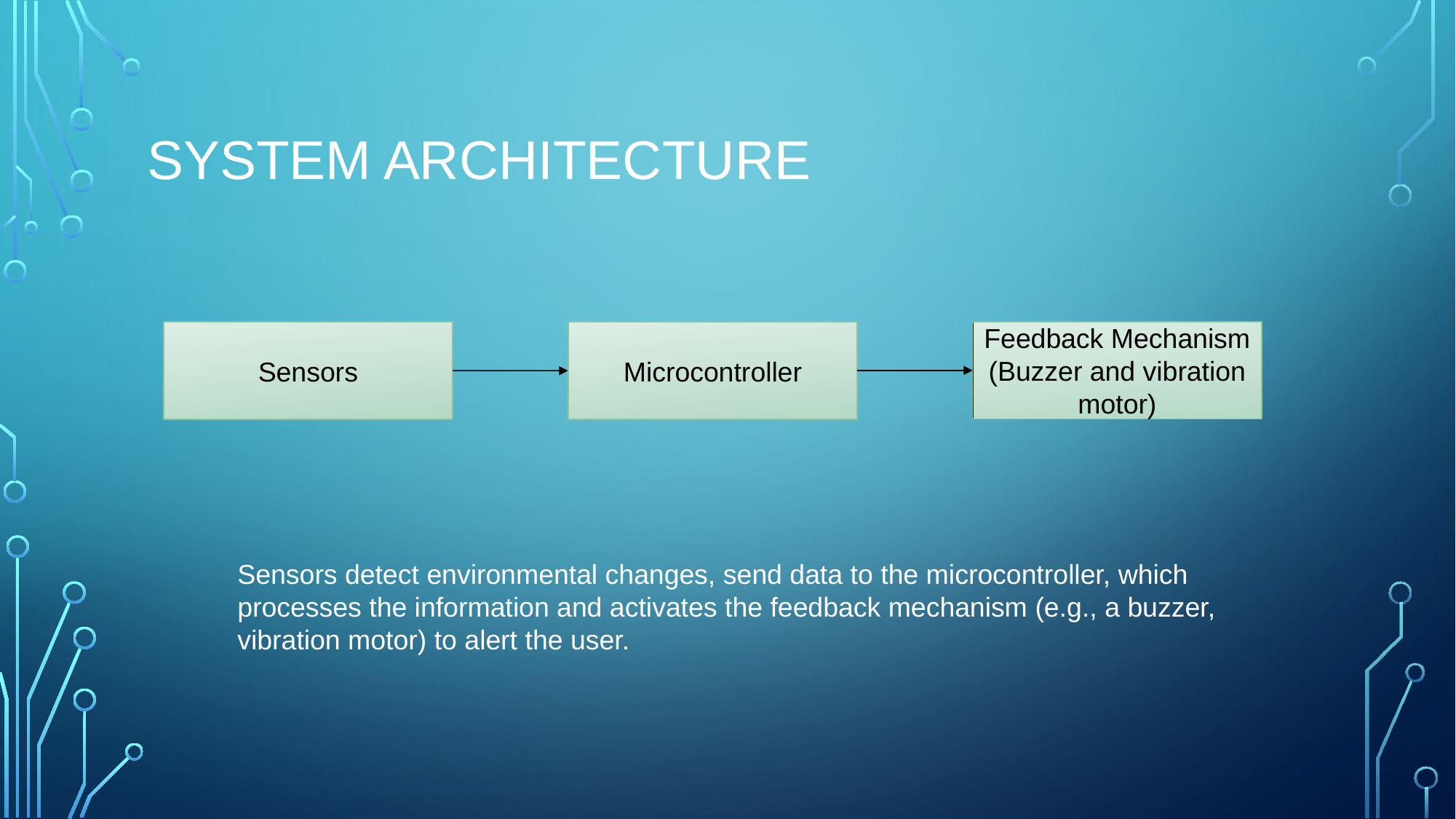

# System Architecture
Feedback Mechanism (Buzzer and vibration motor)
Microcontroller
Sensors
Sensors detect environmental changes, send data to the microcontroller, which processes the information and activates the feedback mechanism (e.g., a buzzer, vibration motor) to alert the user.